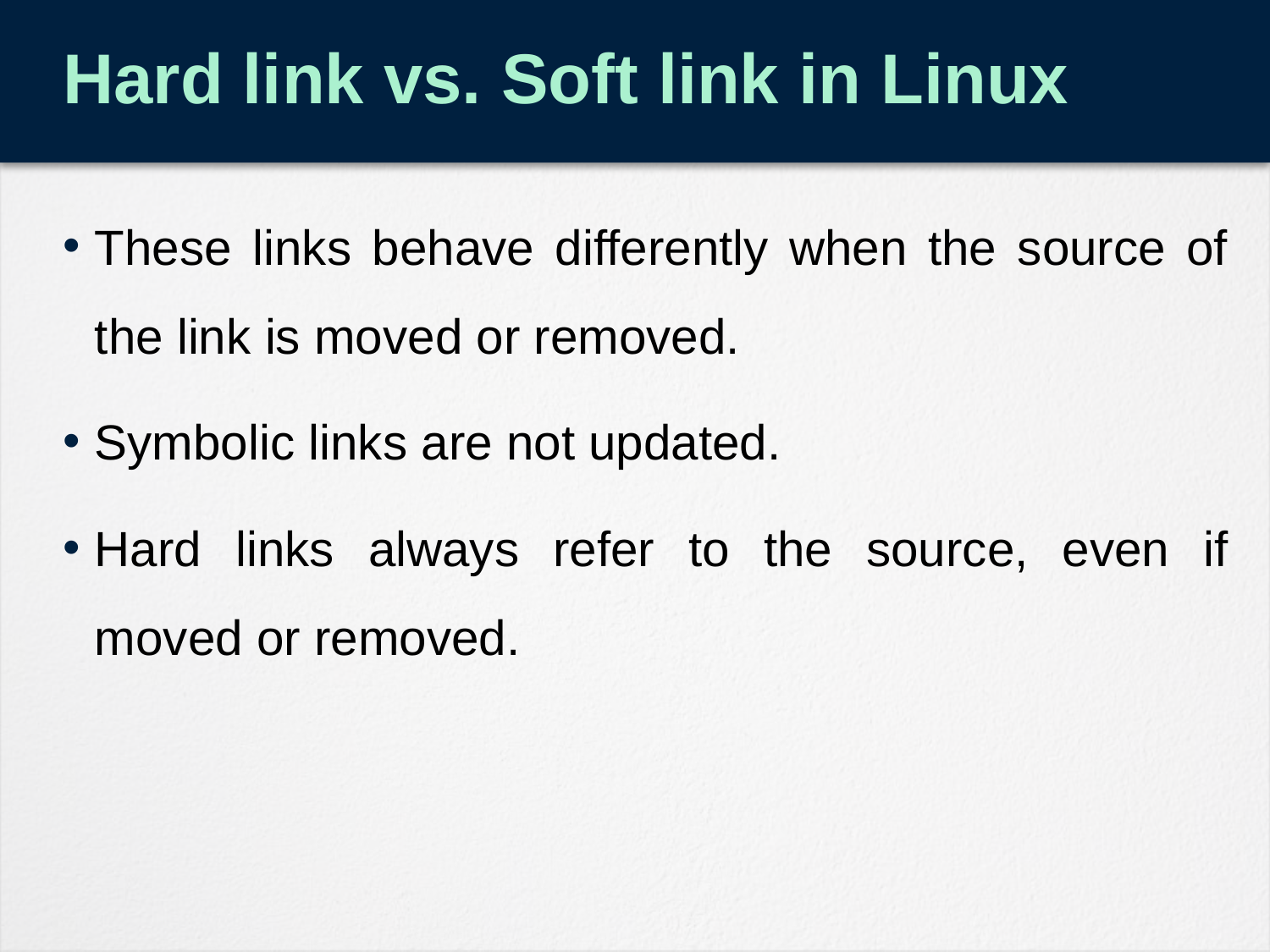

# Hard link vs. Soft link in Linux
These links behave differently when the source of the link is moved or removed.
Symbolic links are not updated.
Hard links always refer to the source, even if moved or removed.